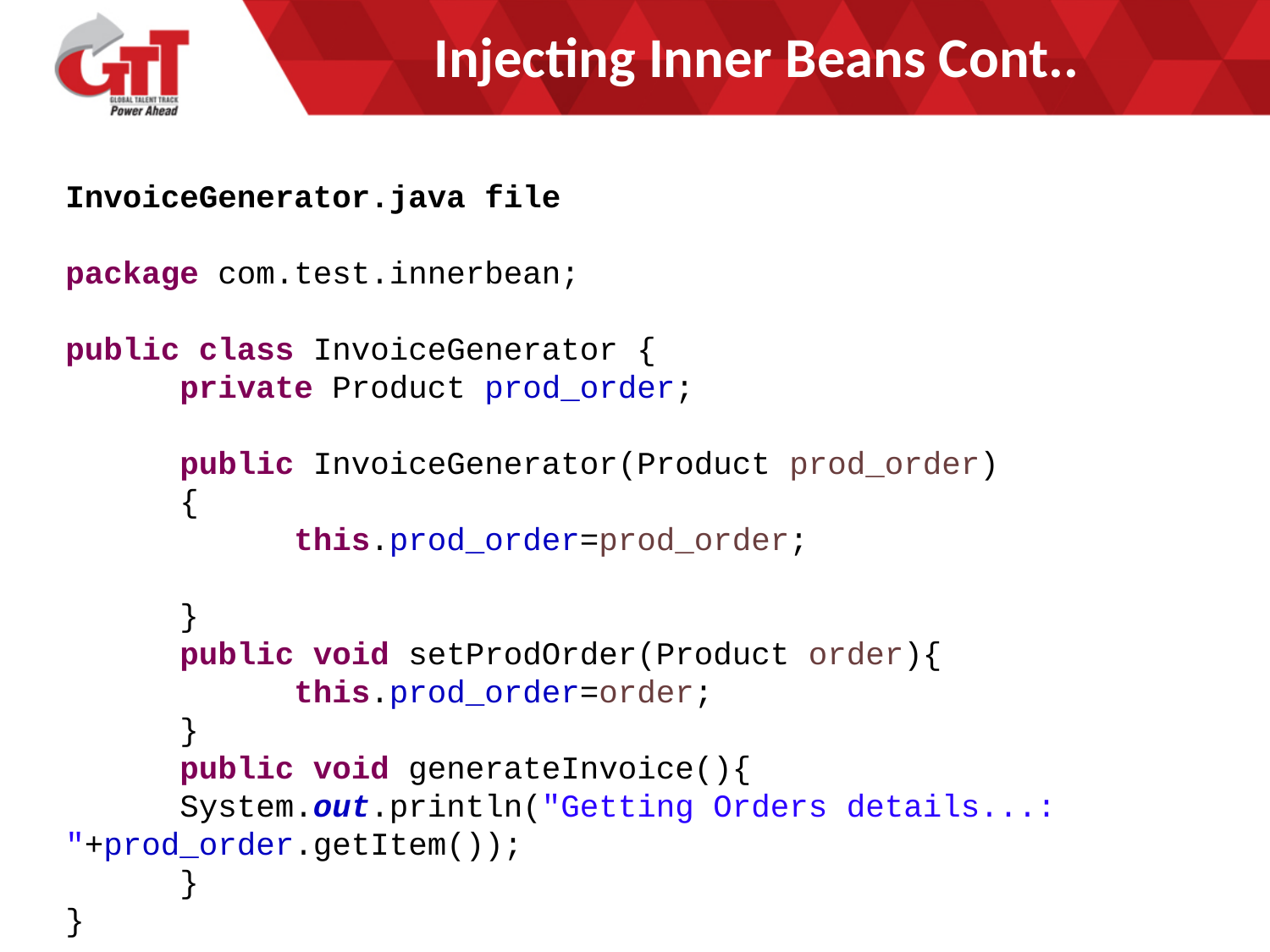

# Injecting Inner Beans Cont..
InvoiceGenerator.java file

package com.test.innerbean;

public class InvoiceGenerator {
      private Product prod_order;

      public InvoiceGenerator(Product prod_order)
      {
            this.prod_order=prod_order;

      }
      public void setProdOrder(Product order){
            this.prod_order=order;
      }
      public void generateInvoice(){
      System.out.println("Getting Orders details...: "+prod_order.getItem());
      }
}